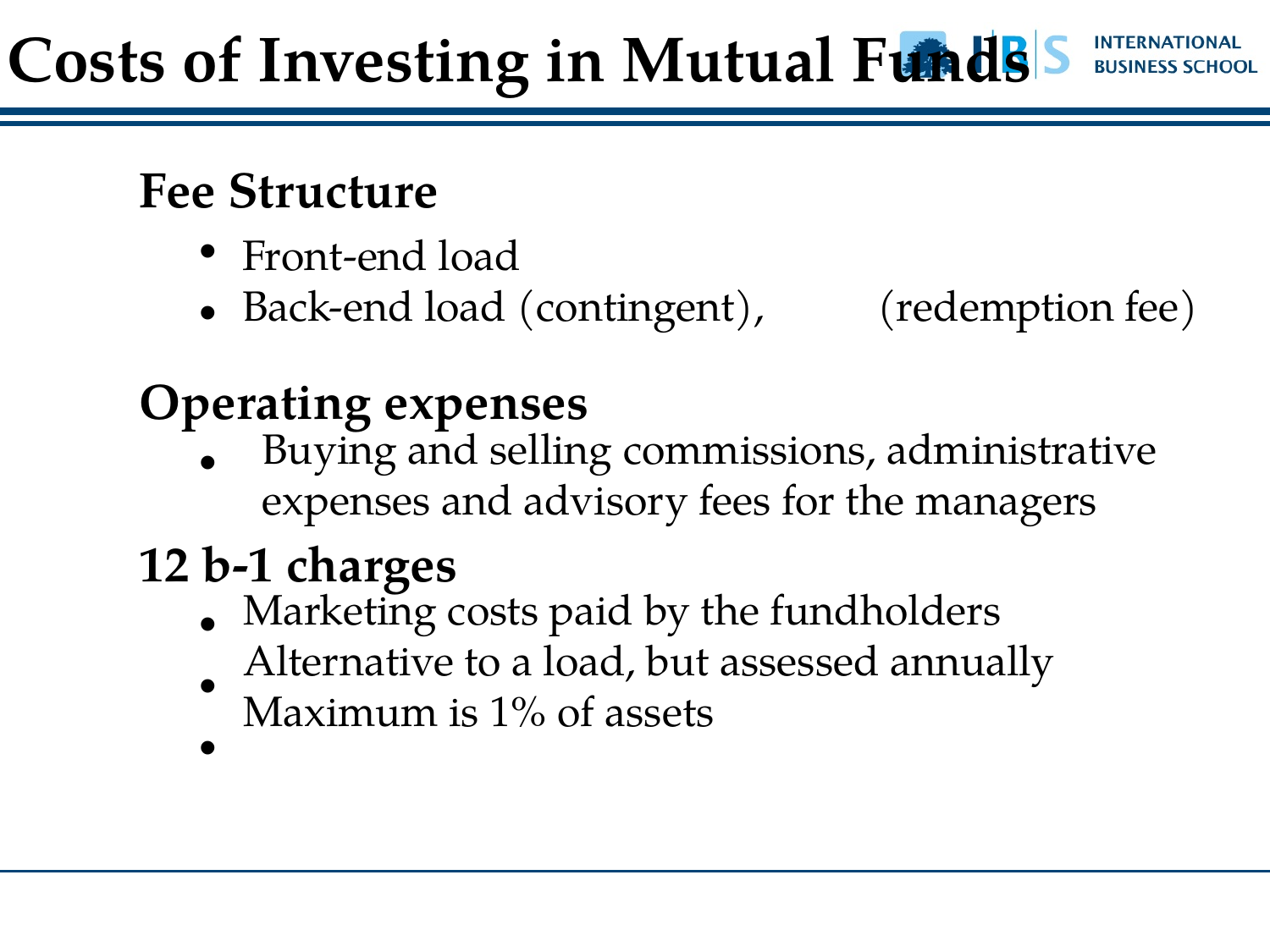

Costs of Investing in Mutual Funds
Fee Structure

Operating expenses

12 b-1 charges

Front-end load
Back-end load (contingent), 	(redemption fee)
Buying and selling commissions, administrative
expenses and advisory fees for the managers
Marketing costs paid by the fundholders
Alternative to a load, but assessed annually
Maximum is 1% of assets